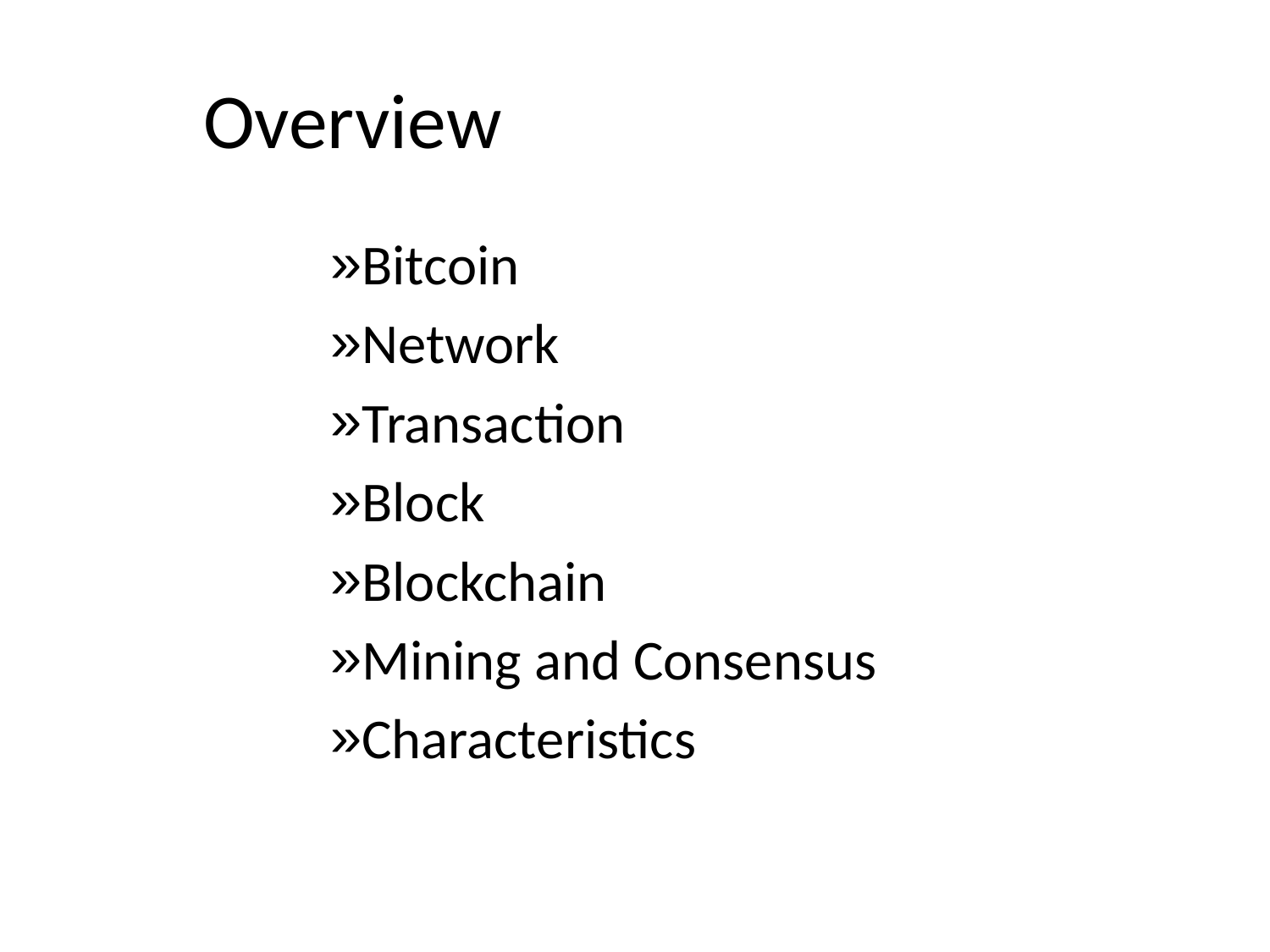

# Overview
Bitcoin
Network
Transaction
Block
Blockchain
Mining and Consensus
Characteristics